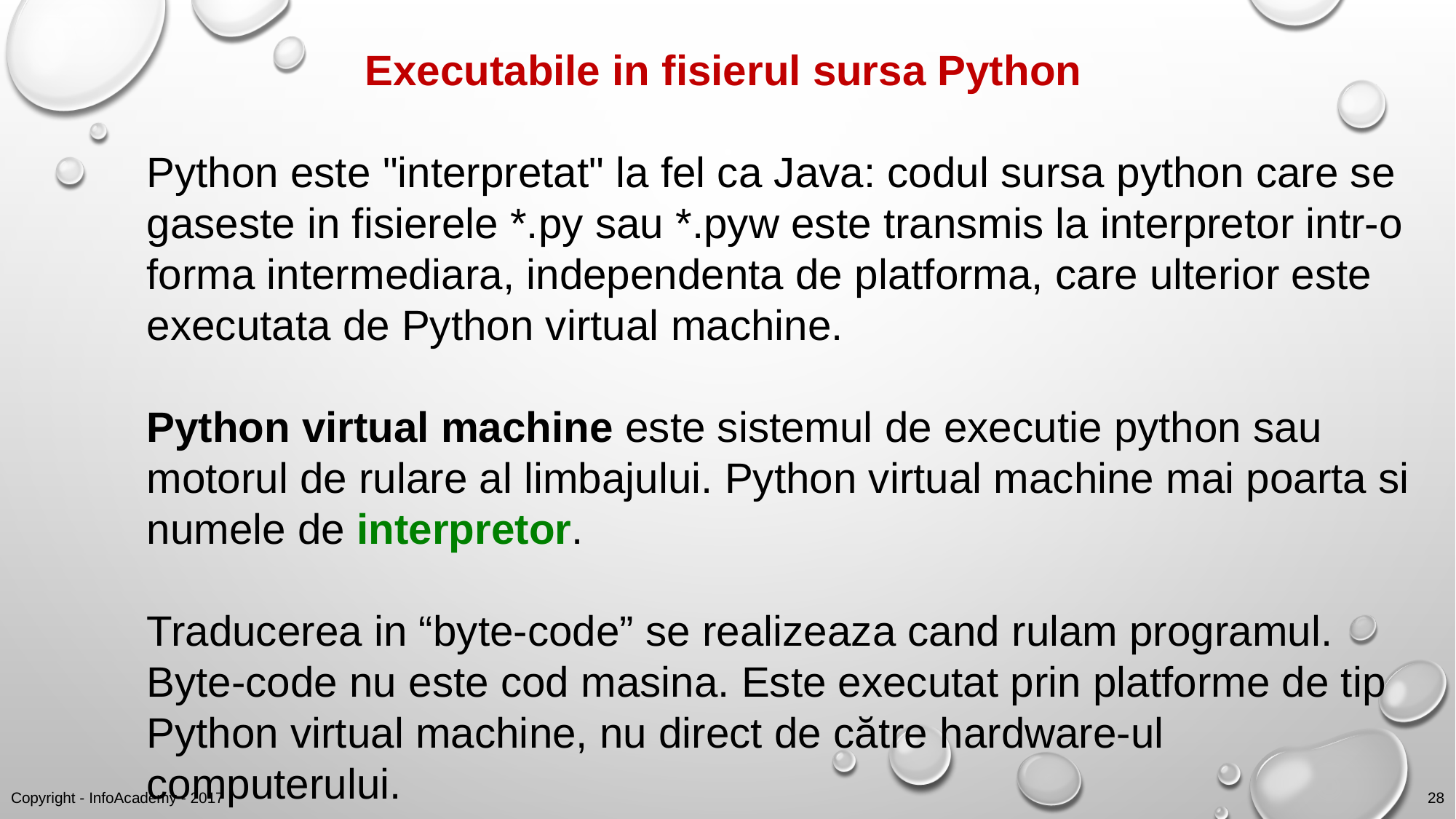

Executabile in fisierul sursa Python

Python este "interpretat" la fel ca Java: codul sursa python care se gaseste in fisierele *.py sau *.pyw este transmis la interpretor intr-o forma intermediara, independenta de platforma, care ulterior este executata de Python virtual machine.

Python virtual machine este sistemul de executie python sau motorul de rulare al limbajului. Python virtual machine mai poarta si numele de interpretor.

Traducerea in “byte-code” se realizeaza cand rulam programul. Byte-code nu este cod masina. Este executat prin platforme de tip Python virtual machine, nu direct de către hardware-ul computerului.
Copyright - InfoAcademy - 2017
28